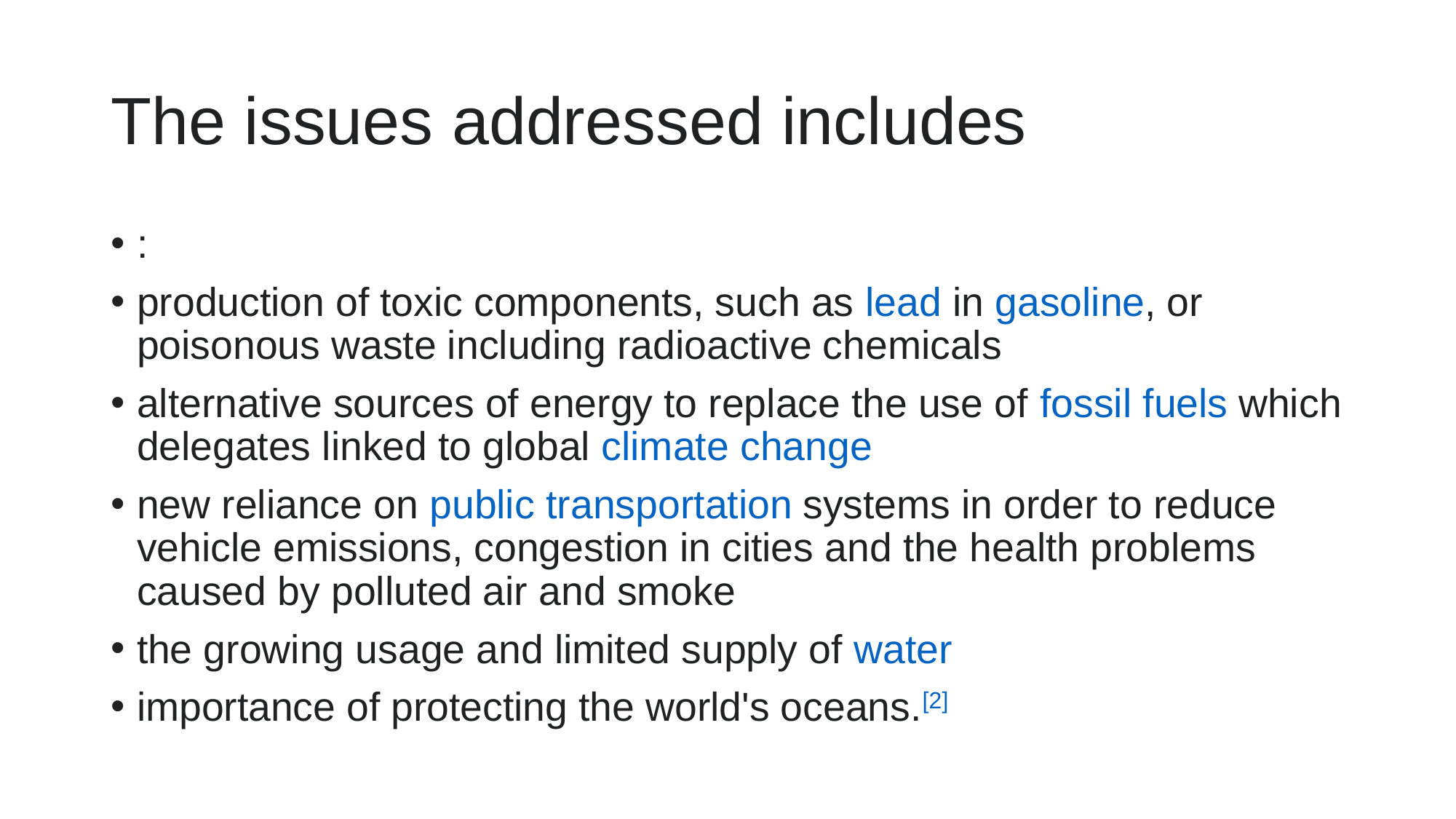

# The issues addressed includes
:
production of toxic components, such as lead in gasoline, or poisonous waste including radioactive chemicals
alternative sources of energy to replace the use of fossil fuels which delegates linked to global climate change
new reliance on public transportation systems in order to reduce vehicle emissions, congestion in cities and the health problems caused by polluted air and smoke
the growing usage and limited supply of water
importance of protecting the world's oceans.[2]